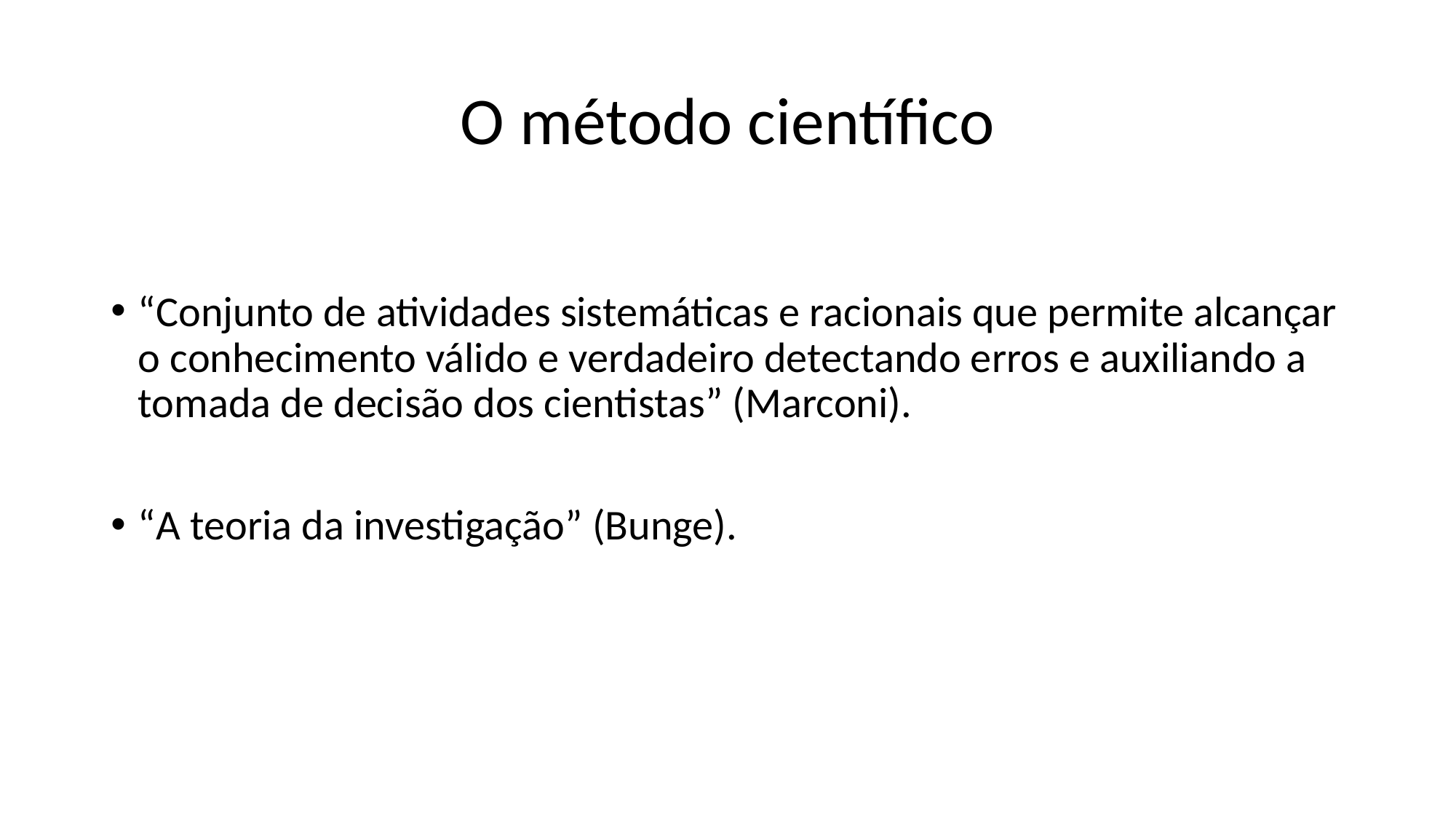

# O método científico

“Conjunto de atividades sistemáticas e racionais que permite alcançar o conhecimento válido e verdadeiro detectando erros e auxiliando a tomada de decisão dos cientistas” (Marconi).

“A teoria da investigação” (Bunge).